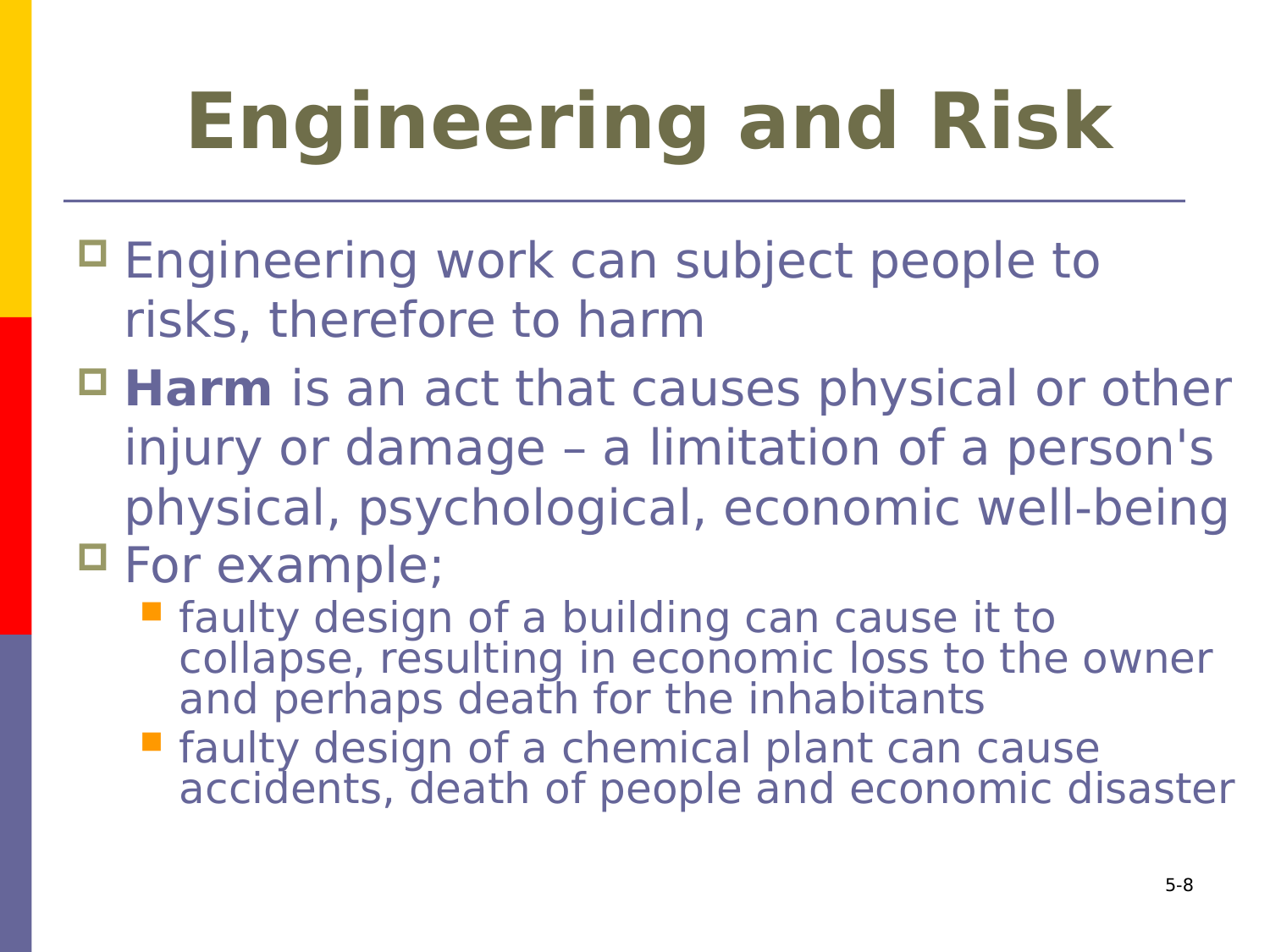

# Engineering and Risk
Engineering work can subject people to risks, therefore to harm
Harm is an act that causes physical or other injury or damage – a limitation of a person's physical, psychological, economic well-being
For example;
faulty design of a building can cause it to collapse, resulting in economic loss to the owner and perhaps death for the inhabitants
faulty design of a chemical plant can cause accidents, death of people and economic disaster
5-8